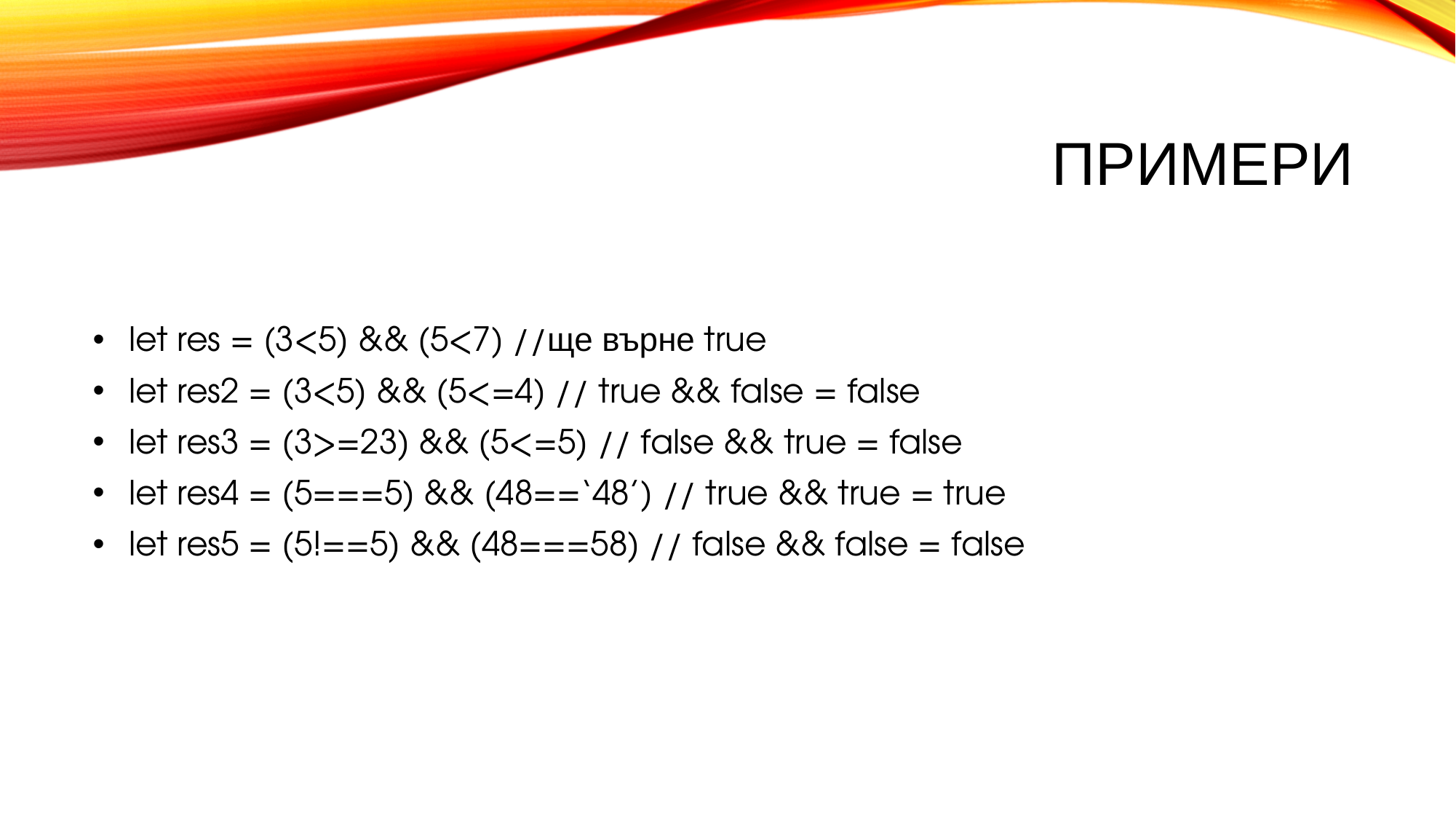

# пРИМЕРи

 let res = (3<5) && (5<7) //ще върне true
 let res2 = (3<5) && (5<=4) // true && false = false
 let res3 = (3>=23) && (5<=5) // false && true = false
 let res4 = (5===5) && (48==‘48’) // true && true = true
 let res5 = (5!==5) && (48===58) // false && false = false